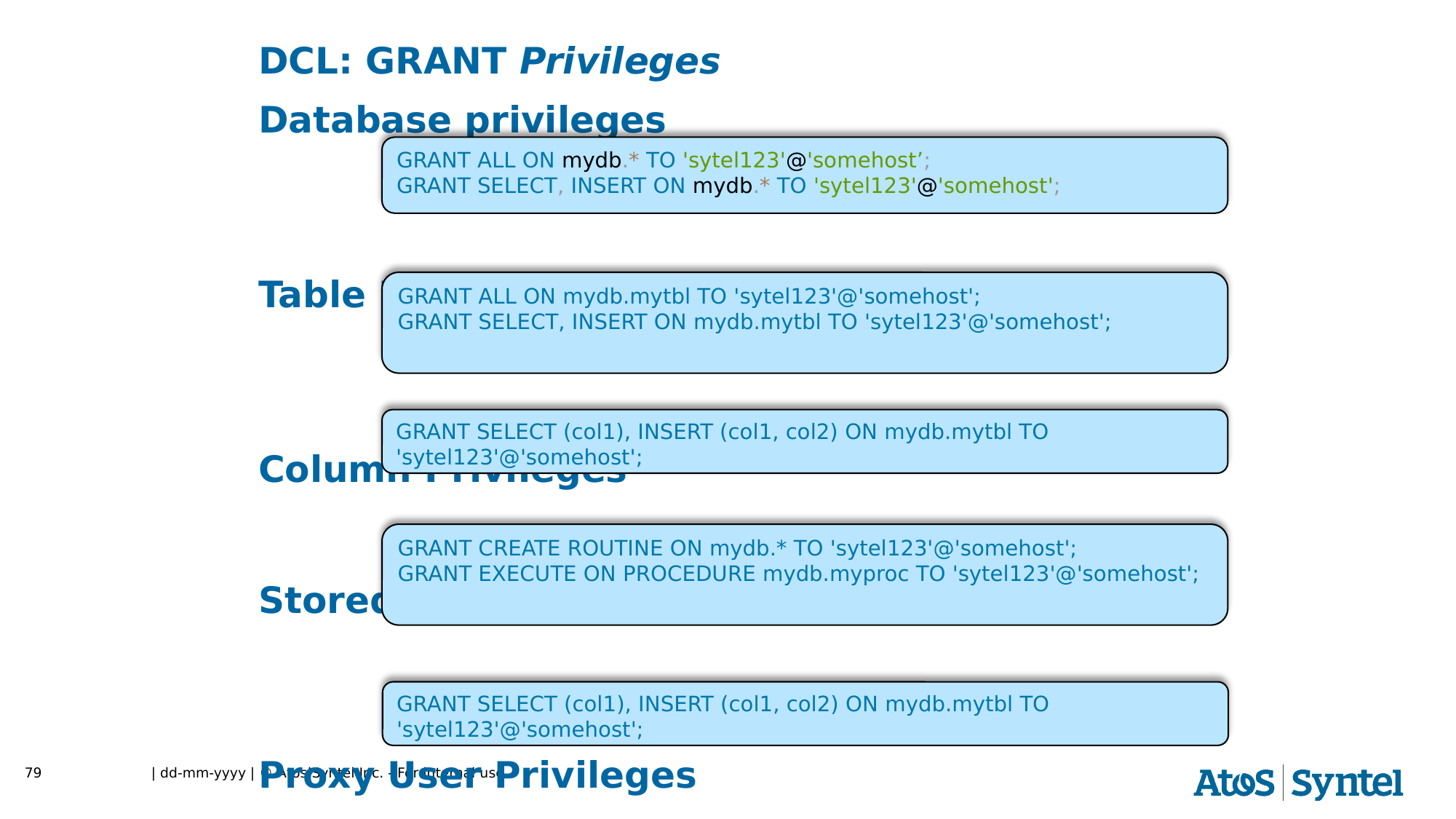

DCL: GRANT Privileges
Database privileges

Table Privileges

Column Privileges

Stored Routine Privileges

Proxy User Privileges

GRANT ALL ON mydb.* TO 'sytel123'@'somehost’;
GRANT SELECT, INSERT ON mydb.* TO 'sytel123'@'somehost';
GRANT ALL ON mydb.mytbl TO 'sytel123'@'somehost';
GRANT SELECT, INSERT ON mydb.mytbl TO 'sytel123'@'somehost';
GRANT SELECT (col1), INSERT (col1, col2) ON mydb.mytbl TO 'sytel123'@'somehost';
GRANT CREATE ROUTINE ON mydb.* TO 'sytel123'@'somehost';
GRANT EXECUTE ON PROCEDURE mydb.myproc TO 'sytel123'@'somehost';
GRANT SELECT (col1), INSERT (col1, col2) ON mydb.mytbl TO 'sytel123'@'somehost';